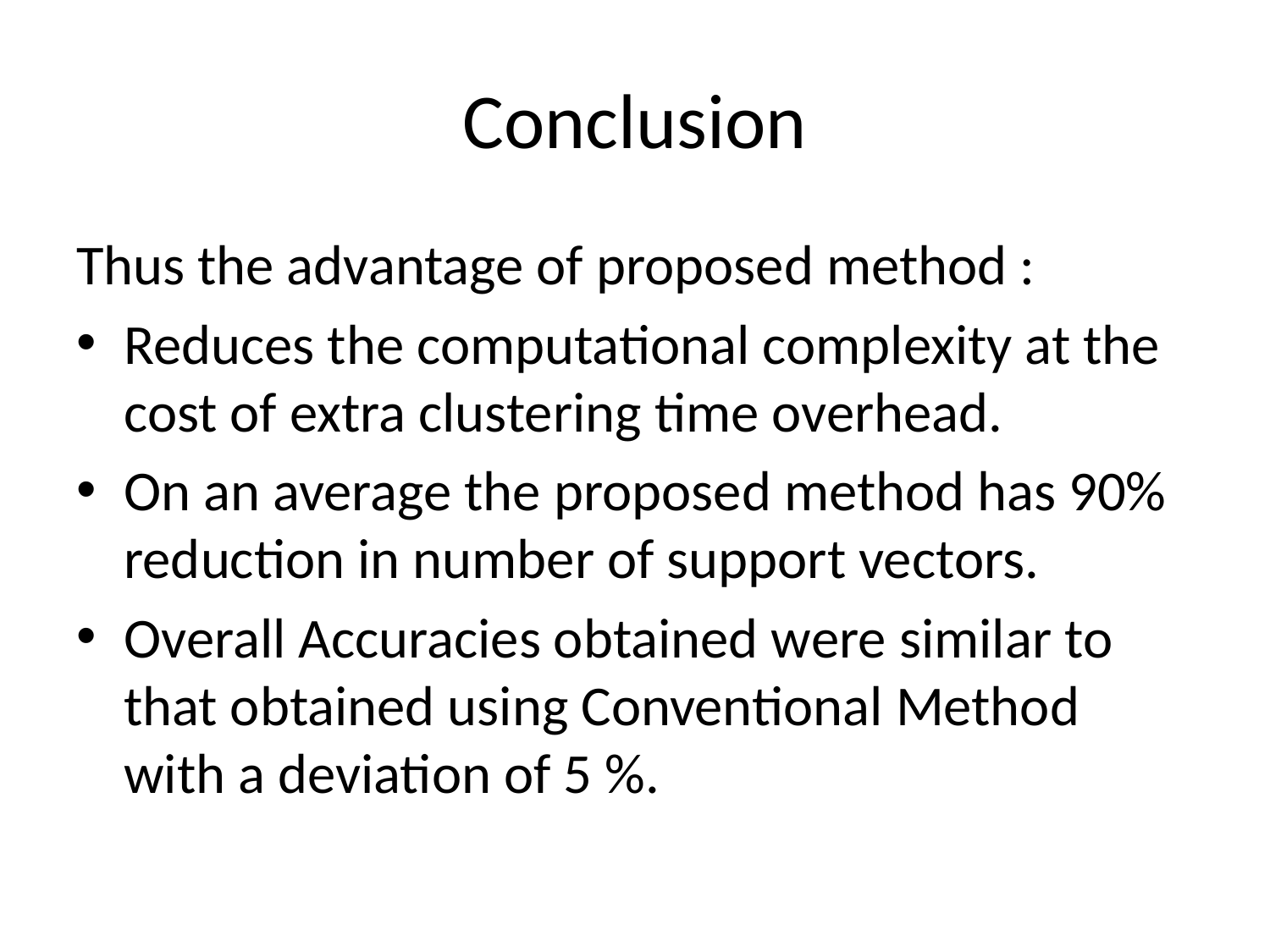

# Conclusion
Thus the advantage of proposed method :
Reduces the computational complexity at the cost of extra clustering time overhead.
On an average the proposed method has 90% reduction in number of support vectors.
Overall Accuracies obtained were similar to that obtained using Conventional Method with a deviation of 5 %.